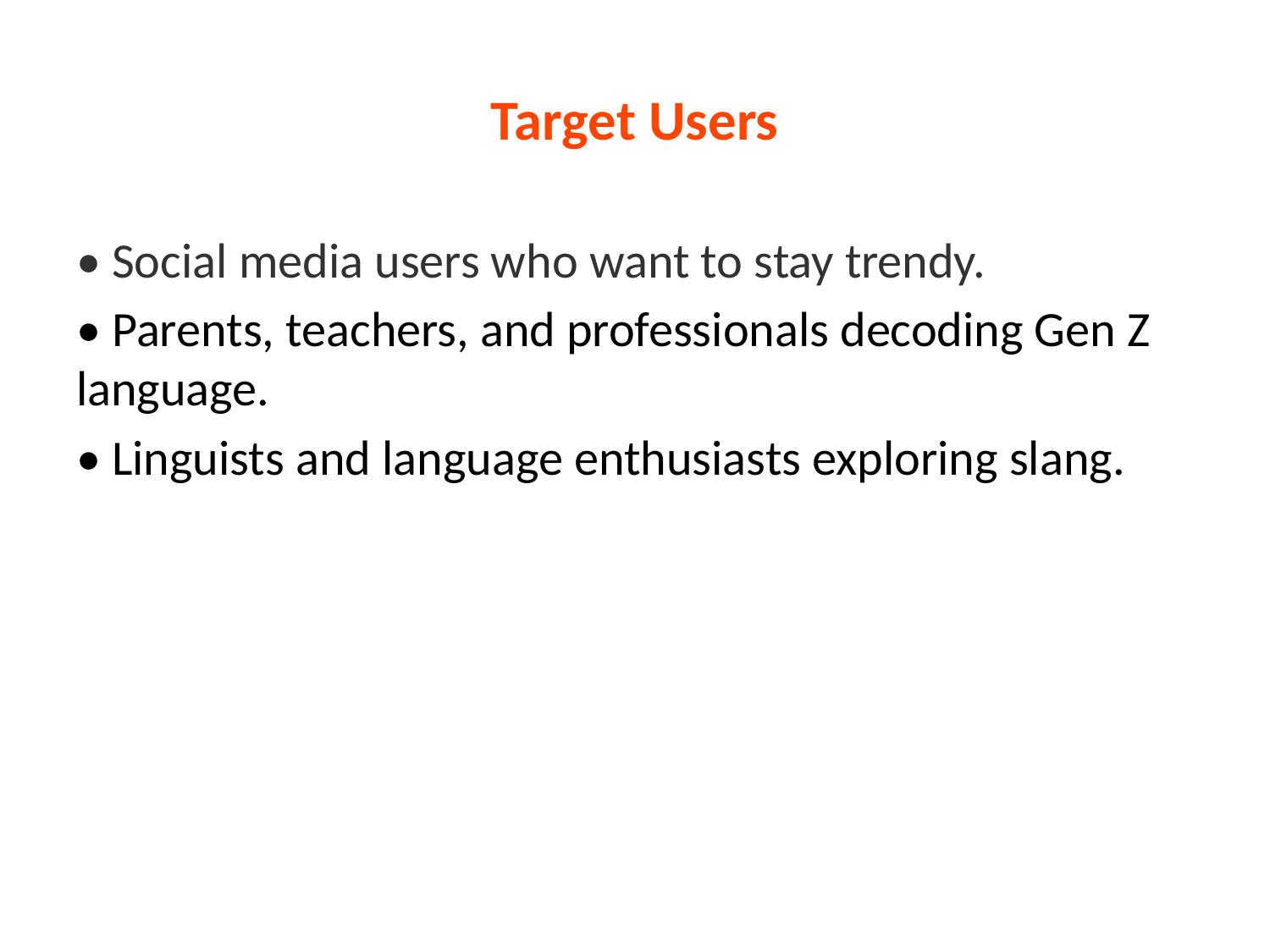

# Target Users
• Social media users who want to stay trendy.
• Parents, teachers, and professionals decoding Gen Z language.
• Linguists and language enthusiasts exploring slang.